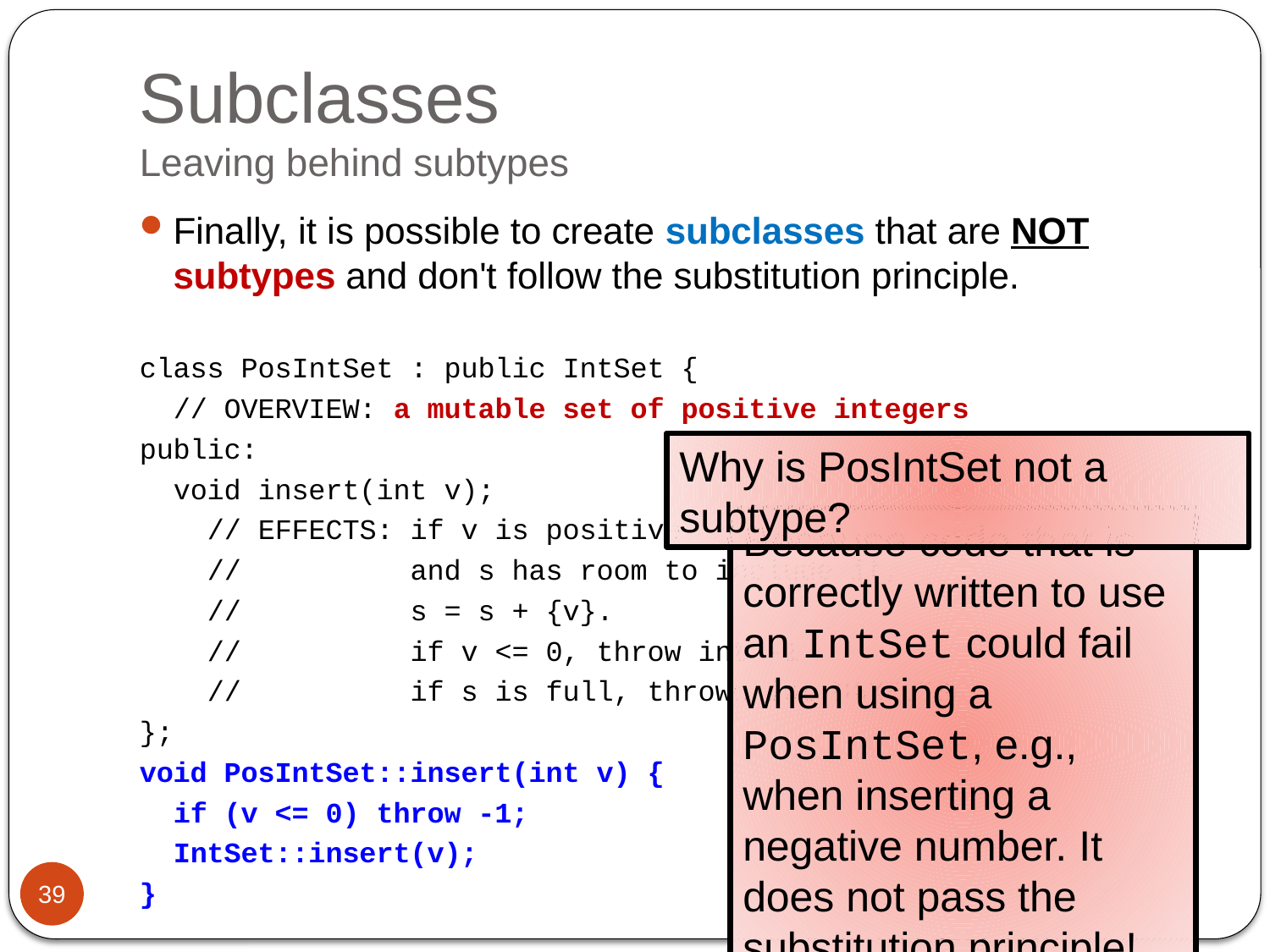

# Subclasses Leaving behind subtypes
Finally, it is possible to create subclasses that are NOT subtypes and don't follow the substitution principle.

class PosIntSet : public IntSet {
  // OVERVIEW: a mutable set of positive integers
public:
  void insert(int v);
    // EFFECTS: if v is positive
    //          and s has room to include it,
    //          s = s + {v}.
    //          if v <= 0, throw int -1
    //          if s is full, thrown int MAXELTS
};
void PosIntSet::insert(int v) {
  if (v <= 0) throw -1;
  IntSet::insert(v);
}
Why is PosIntSet not a subtype?
Because code that is correctly written to use
an IntSet could fail when using a PosIntSet, e.g., when inserting a negative number. It does not pass the
substitution principle!
39